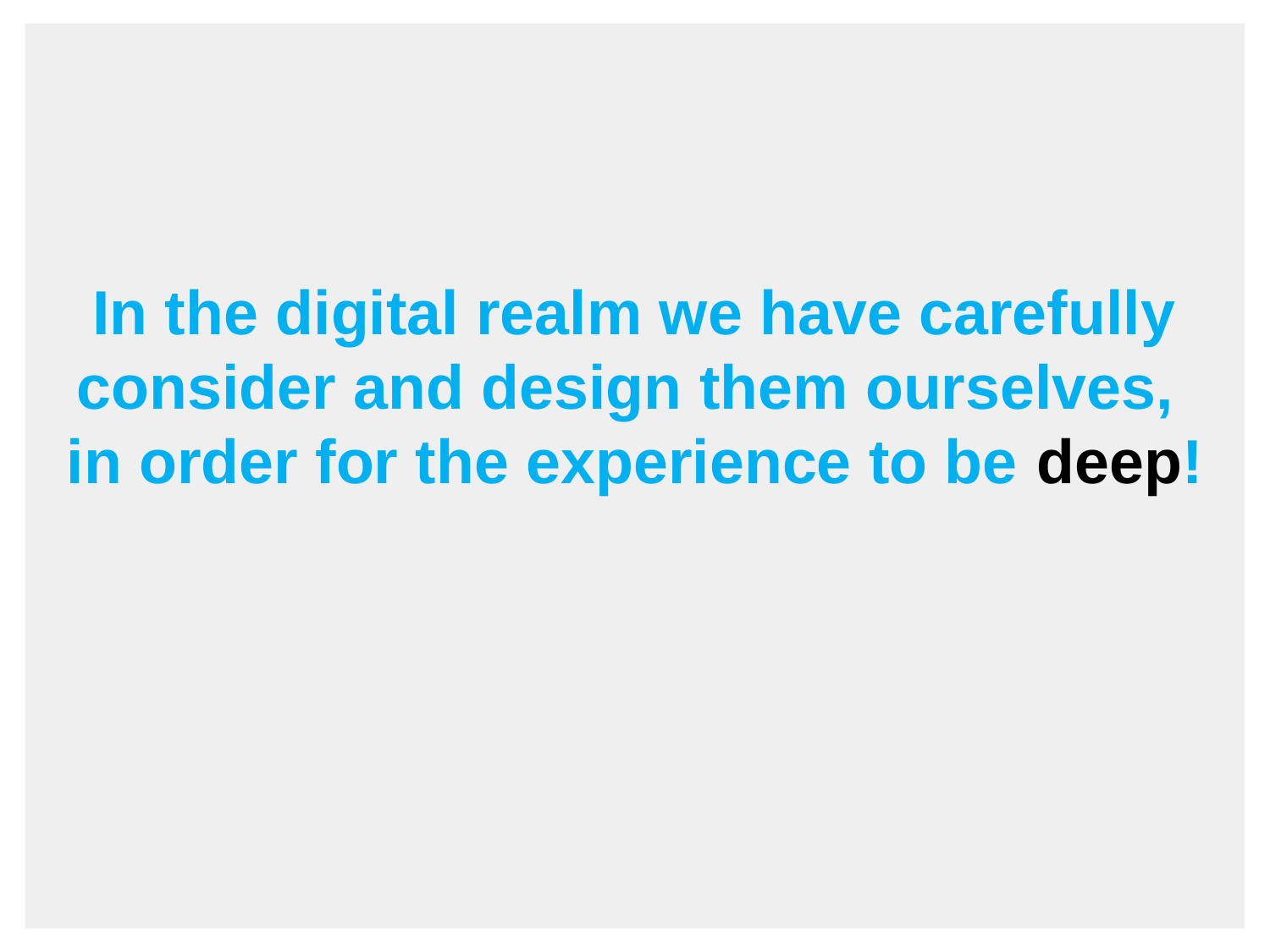

In the digital realm we have carefully
consider and design them ourselves,
in order for the experience to be deep!